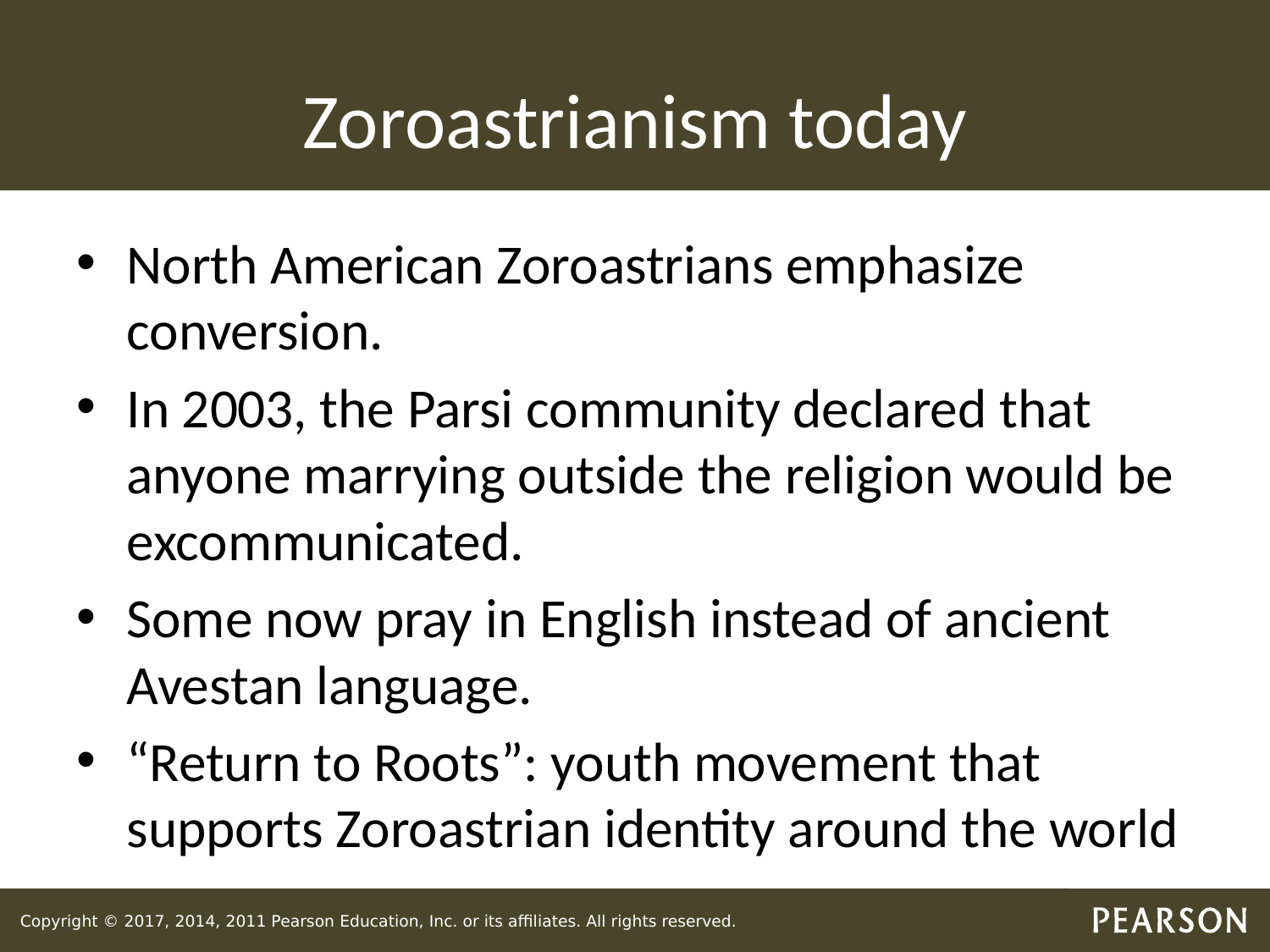

# Zoroastrianism today
North American Zoroastrians emphasize conversion.
In 2003, the Parsi community declared that anyone marrying outside the religion would be excommunicated.
Some now pray in English instead of ancient Avestan language.
“Return to Roots”: youth movement that supports Zoroastrian identity around the world